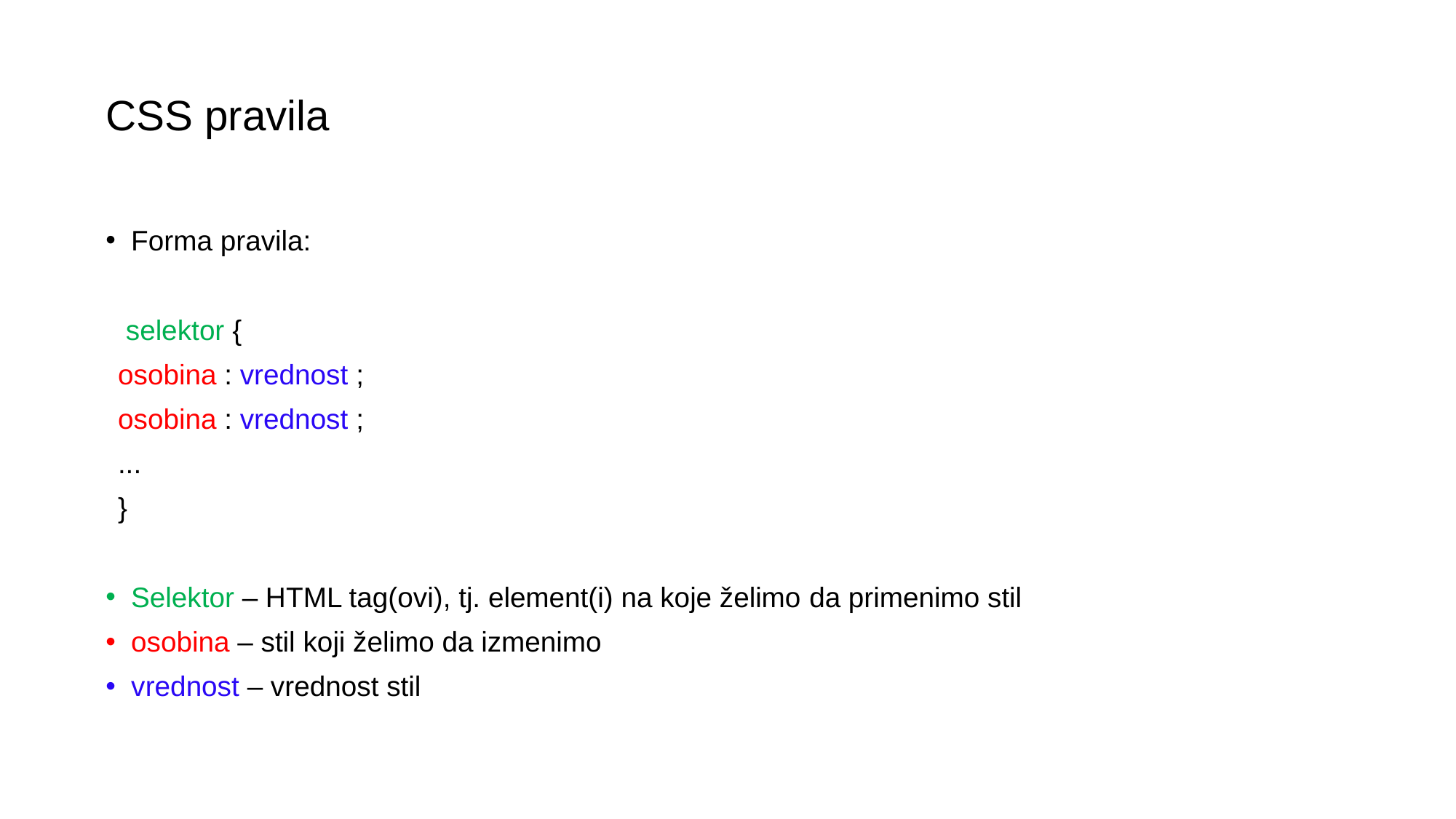

# CSS pravila

Forma pravila:

	 selektor {
		osobina : vrednost ;
		osobina : vrednost ;
		...
	}

Selektor – HTML tag(ovi), tj. element(i) na koje želimo da primenimo stil
osobina – stil koji želimo da izmenimo
vrednost – vrednost stil